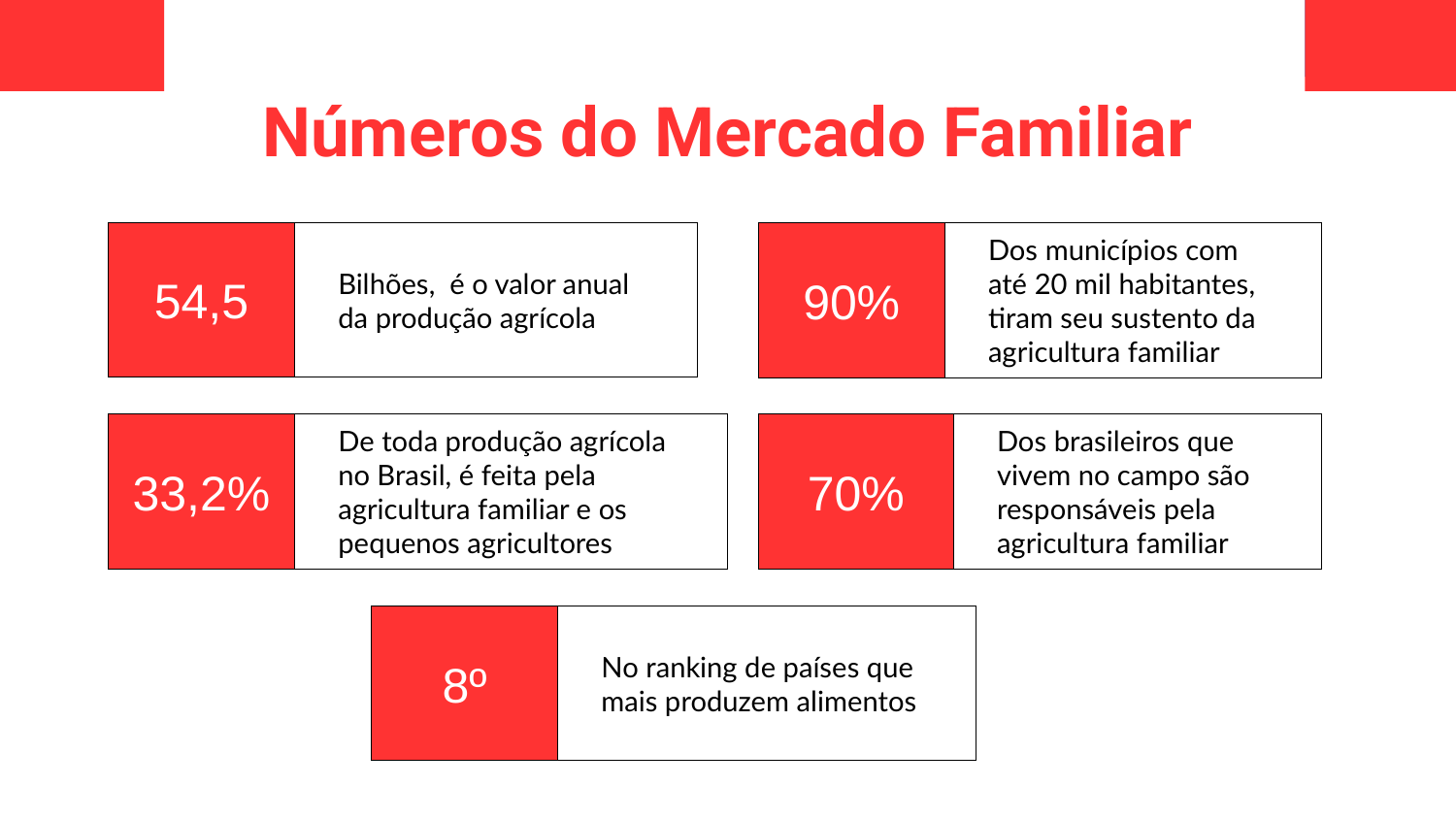

# Números do Mercado Familiar
Bilhões,  é o valor anual da produção agrícola
54,5
Dos municípios com até 20 mil habitantes, tiram seu sustento da agricultura familiar
90%
De toda produção agrícola no Brasil, é feita pela agricultura familiar e os pequenos agricultores
70%
Dos brasileiros que vivem no campo são responsáveis pela agricultura familiar
33,2%
8º
No ranking de países que mais produzem alimentos